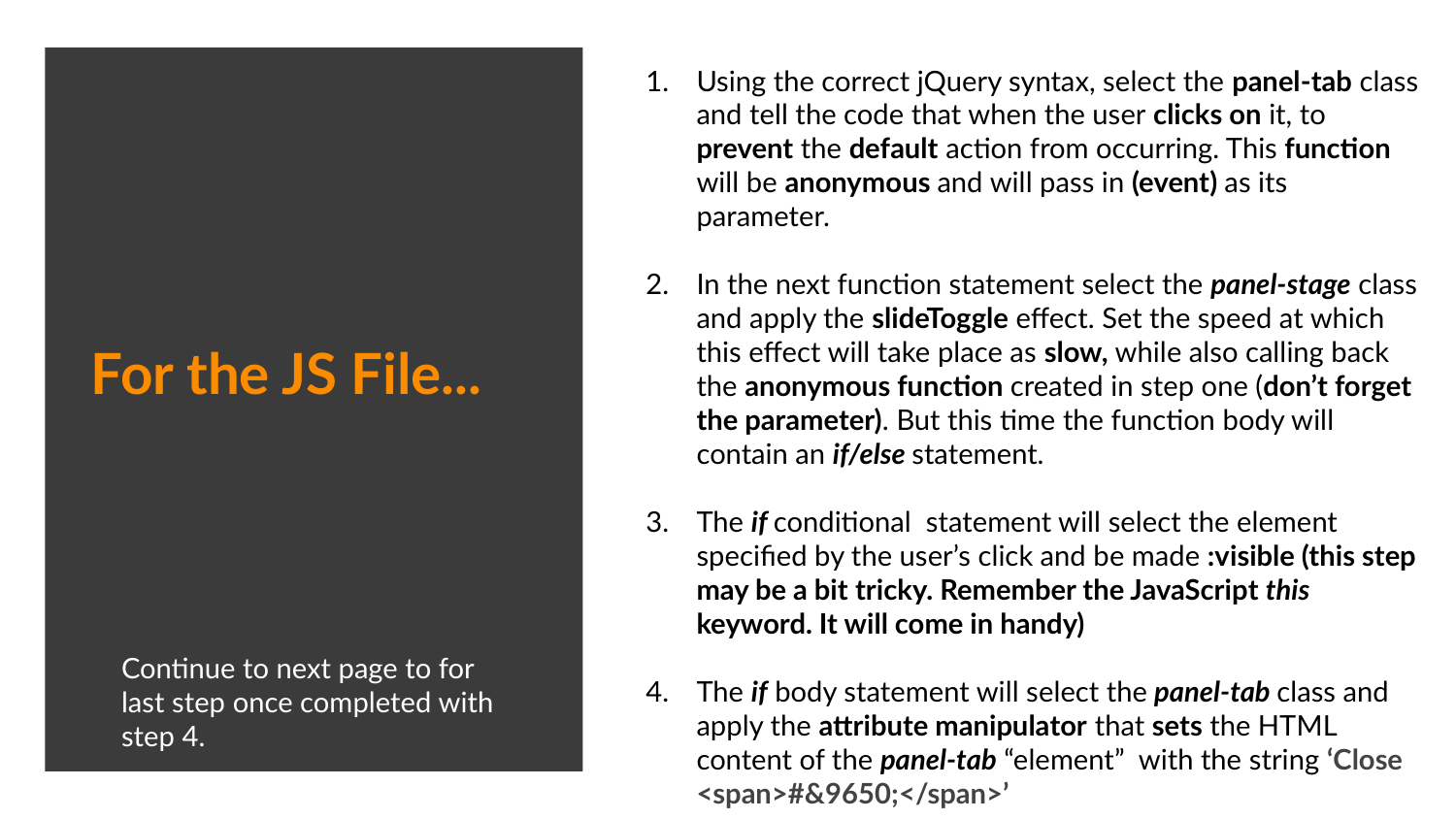

Using the correct jQuery syntax, select the panel-tab class and tell the code that when the user clicks on it, to prevent the default action from occurring. This function will be anonymous and will pass in (event) as its parameter.

In the next function statement select the panel-stage class and apply the slideToggle effect. Set the speed at which this effect will take place as slow, while also calling back the anonymous function created in step one (don’t forget the parameter). But this time the function body will contain an if/else statement.

The if conditional  statement will select the element specified by the user’s click and be made :visible (this step may be a bit tricky. Remember the JavaScript this keyword. It will come in handy)

The if body statement will select the panel-tab class and apply the attribute manipulator that sets the HTML content of the panel-tab “element”  with the string ‘Close <span>#&9650;</span>’
For the JS File...

Continue to next page to for last step once completed with step 4.